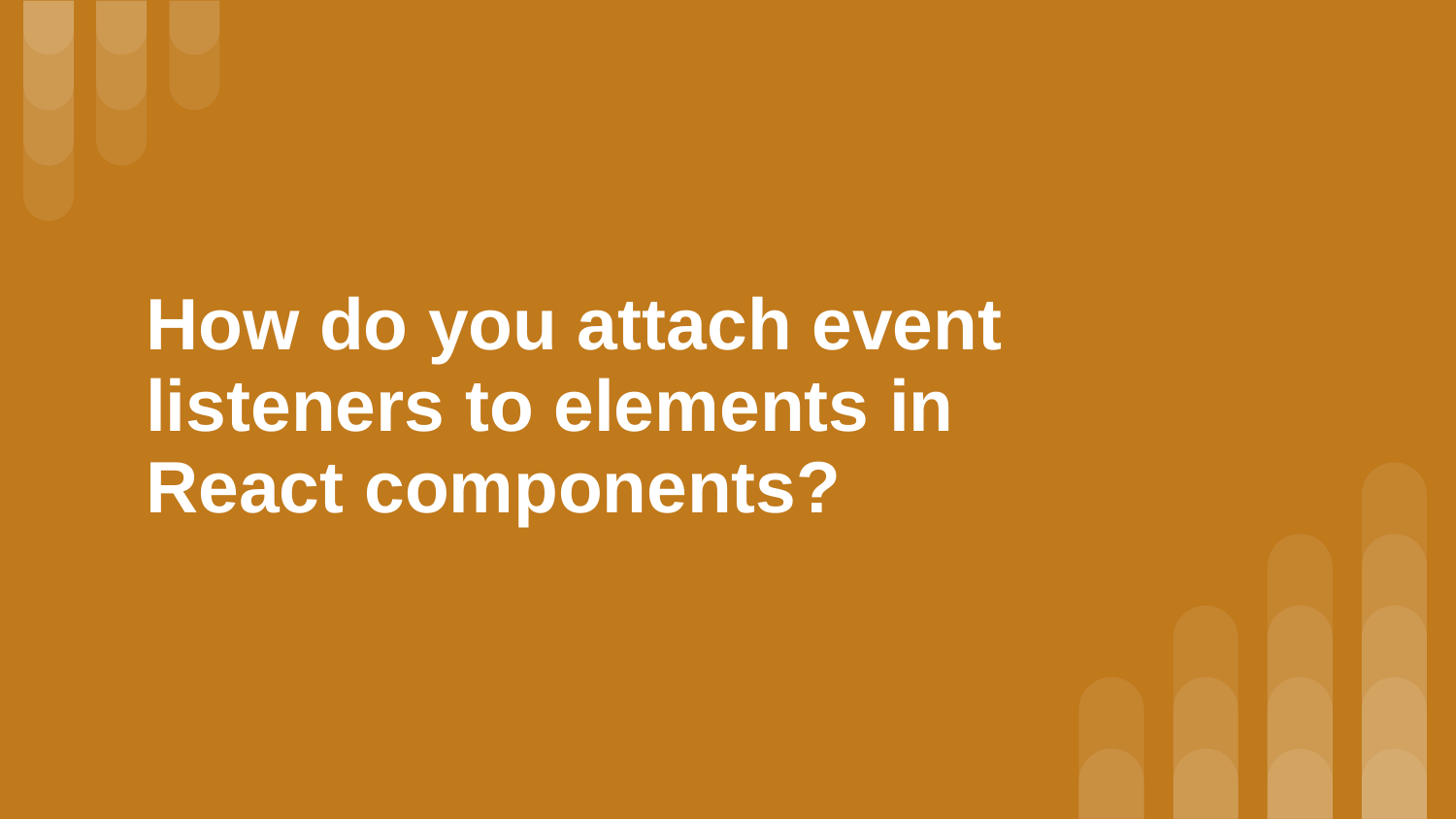

# How do you attach event listeners to elements in React components?